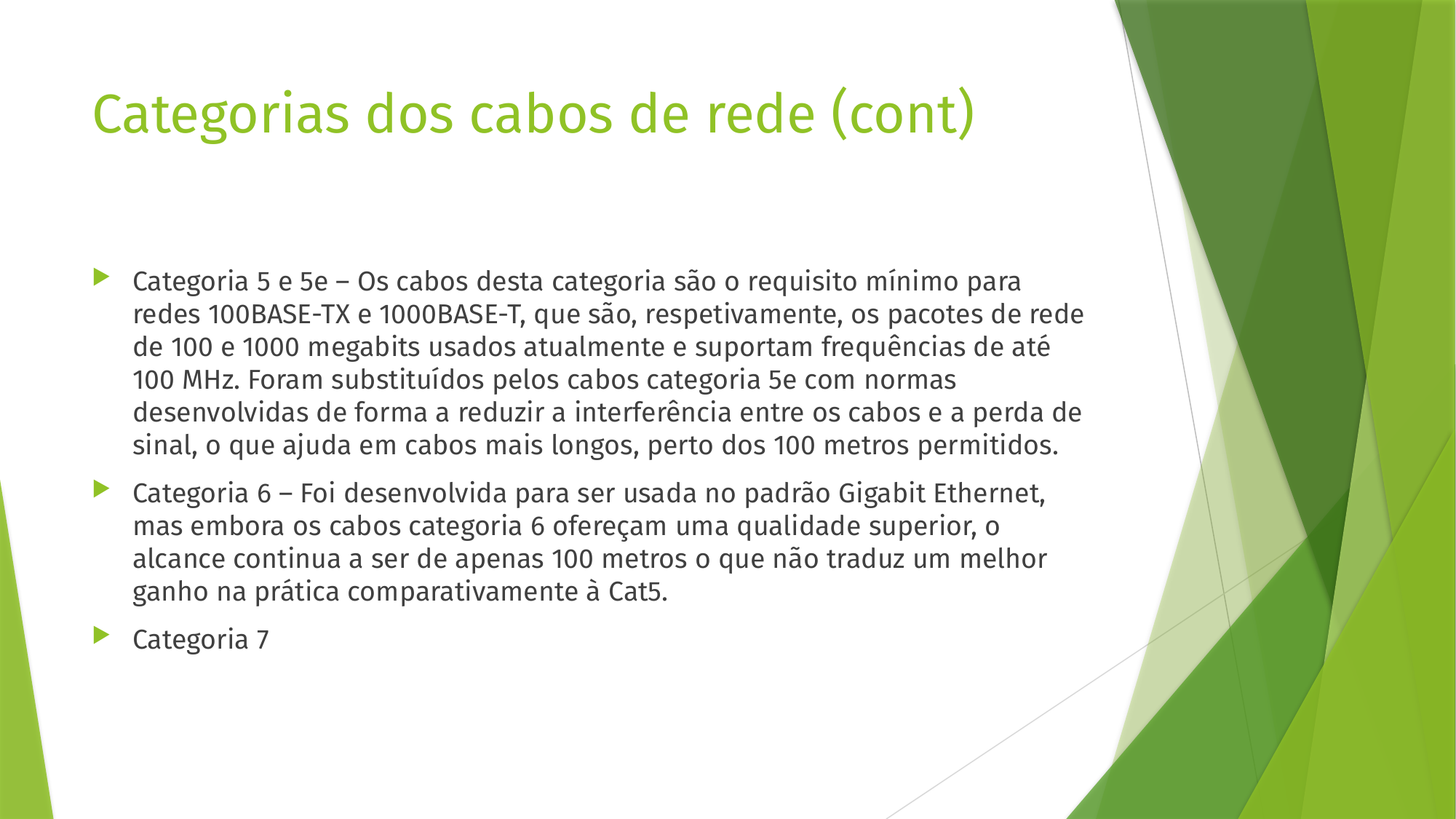

# Categorias dos cabos de rede (cont)
Categoria 5 e 5e – Os cabos desta categoria são o requisito mínimo para redes 100BASE-TX e 1000BASE-T, que são, respetivamente, os pacotes de rede de 100 e 1000 megabits usados atualmente e suportam frequências de até 100 MHz. Foram substituídos pelos cabos categoria 5e com normas desenvolvidas de forma a reduzir a interferência entre os cabos e a perda de sinal, o que ajuda em cabos mais longos, perto dos 100 metros permitidos.
Categoria 6 – Foi desenvolvida para ser usada no padrão Gigabit Ethernet, mas embora os cabos categoria 6 ofereçam uma qualidade superior, o alcance continua a ser de apenas 100 metros o que não traduz um melhor ganho na prática comparativamente à Cat5.
Categoria 7